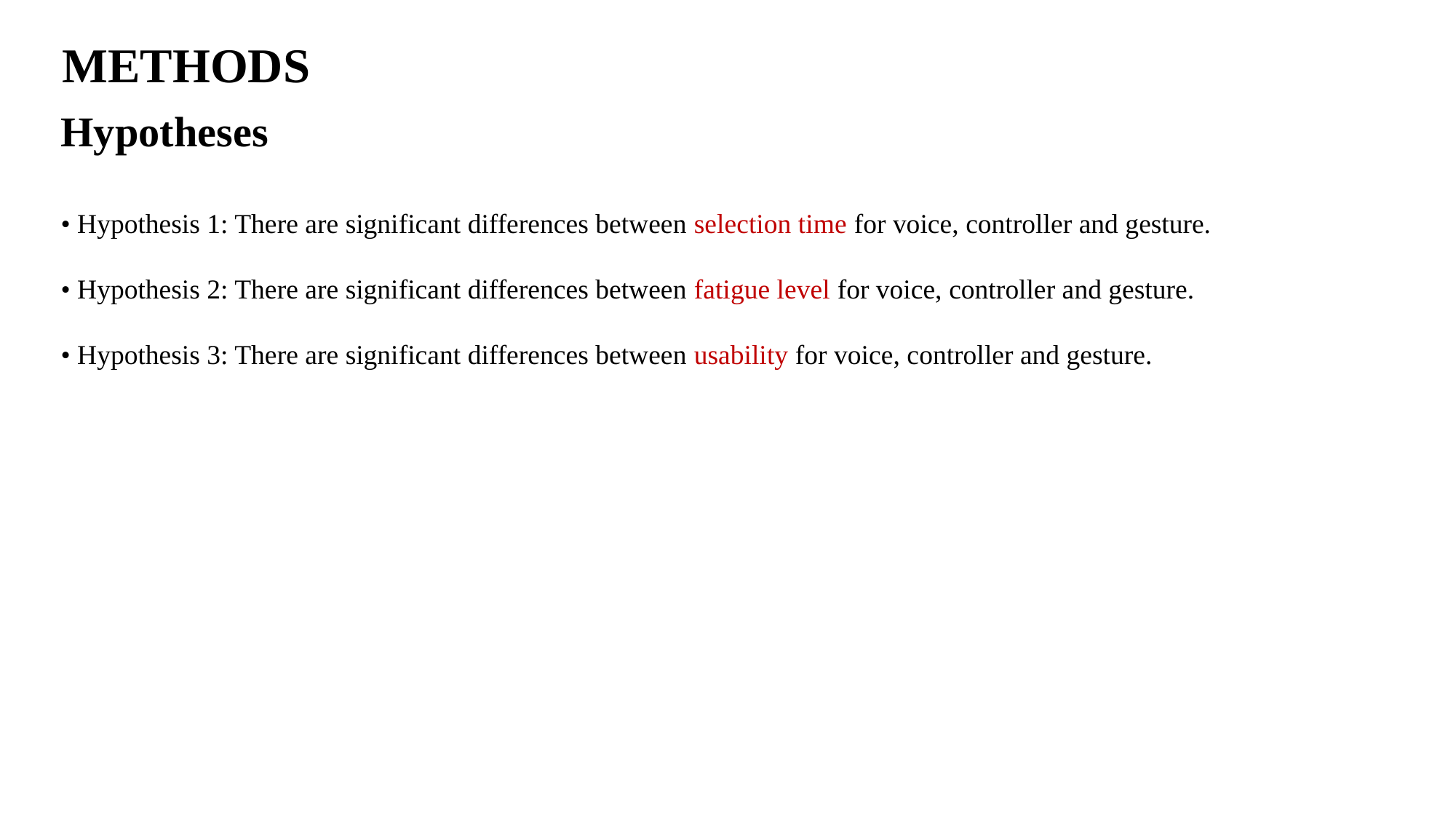

METHODS
Hypotheses

• Hypothesis 1: There are significant differences between selection time for voice, controller and gesture.

• Hypothesis 2: There are significant differences between fatigue level for voice, controller and gesture.

• Hypothesis 3: There are significant differences between usability for voice, controller and gesture.